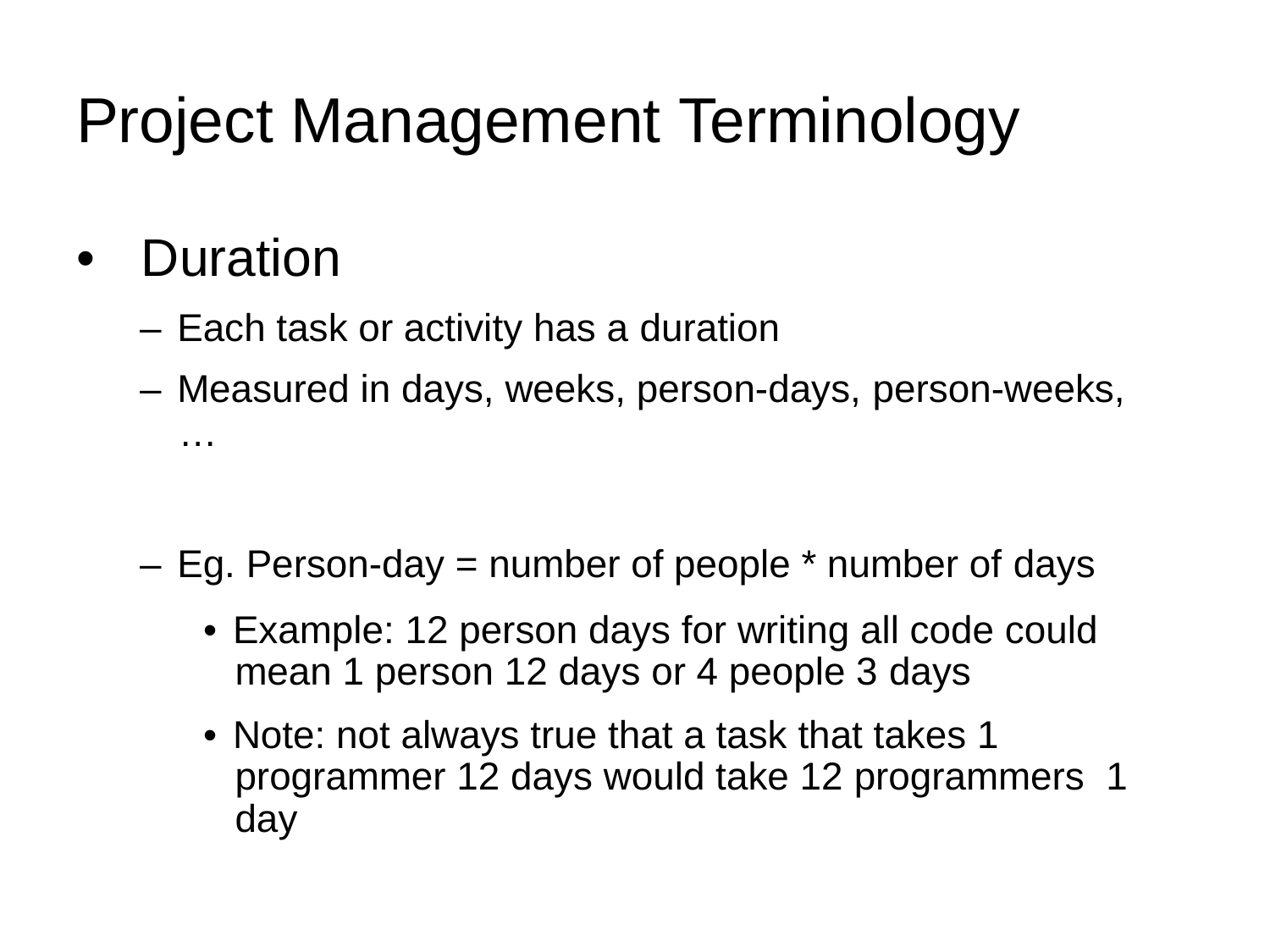

# Project Management Terminology
• 	Duration
–  Each task or activity has a duration
–  Measured in days, weeks, person-days, person-weeks,
…

–  Eg. Person-day = number of people * number of days
•  Example: 12 person days for writing all code could  mean 1 person 12 days or 4 people 3 days
•  Note: not always true that a task that takes 1  programmer 12 days would take 12 programmers  1 day